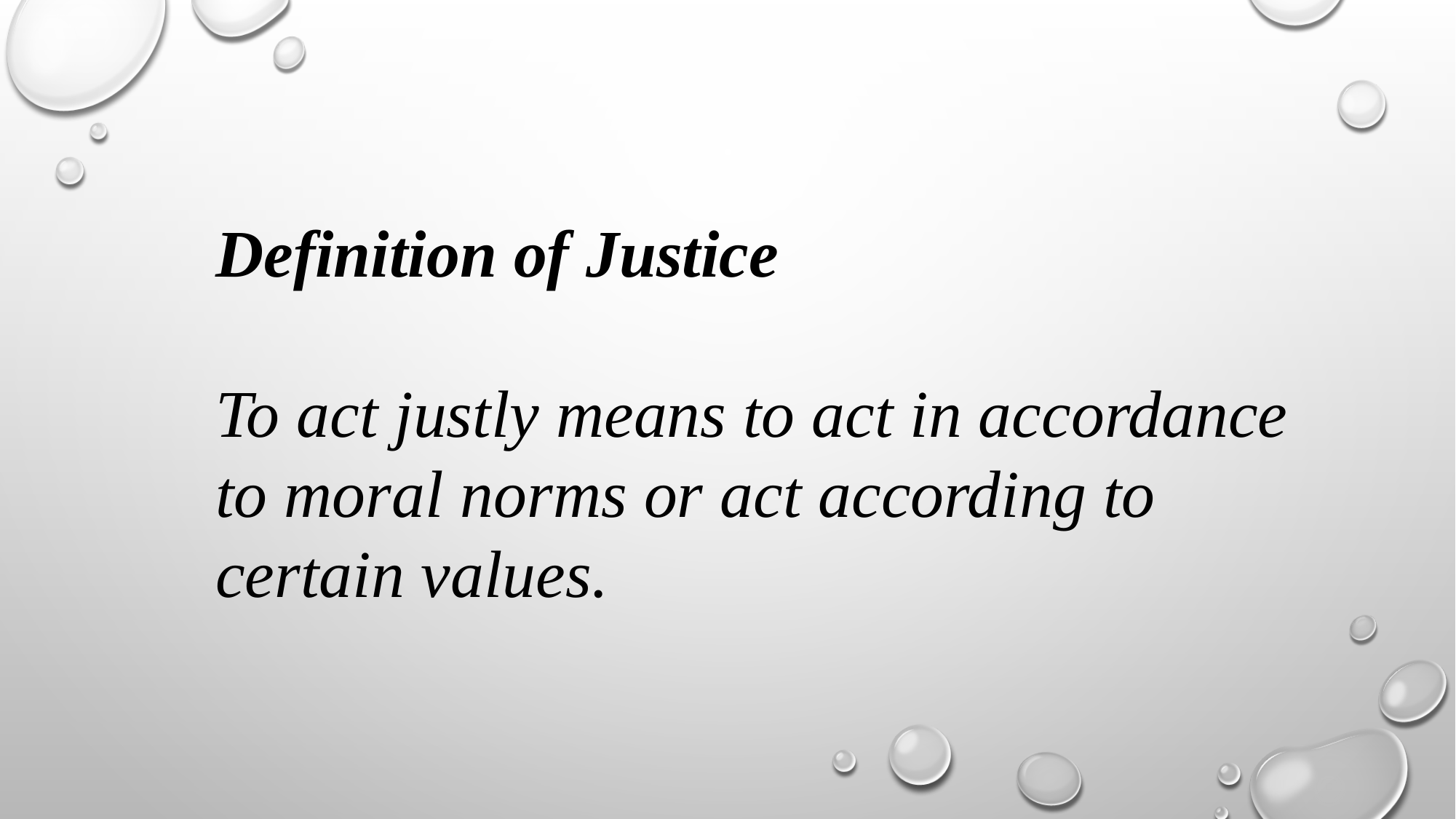

Definition of Justice

To act justly means to act in accordance to moral norms or act according to certain values.